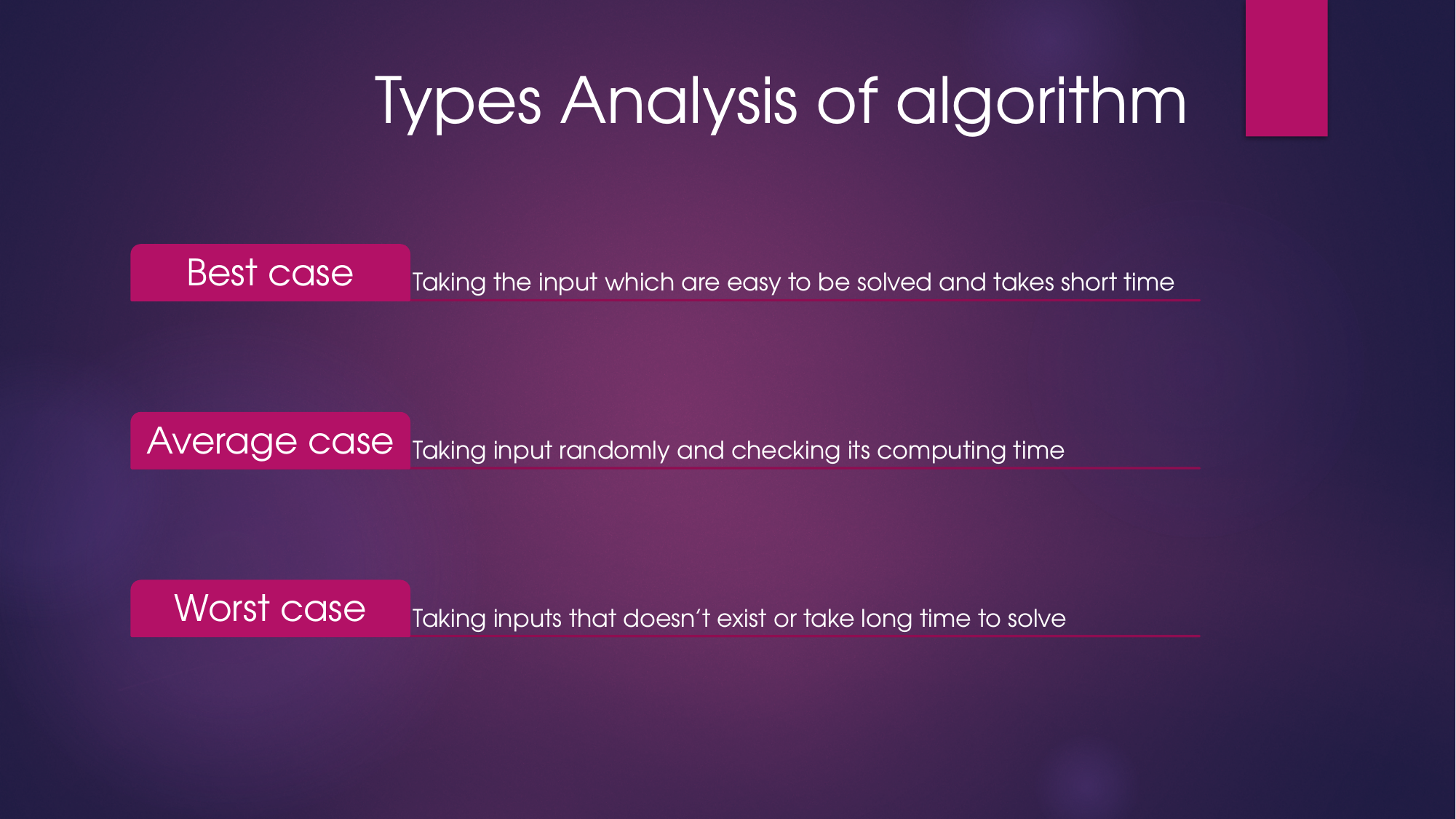

# Types Analysis of algorithm
Taking the input which are easy to be solved and takes short time
Best case

Taking input randomly and checking its computing time
Average case

Taking inputs that doesn’t exist or take long time to solve
Worst case